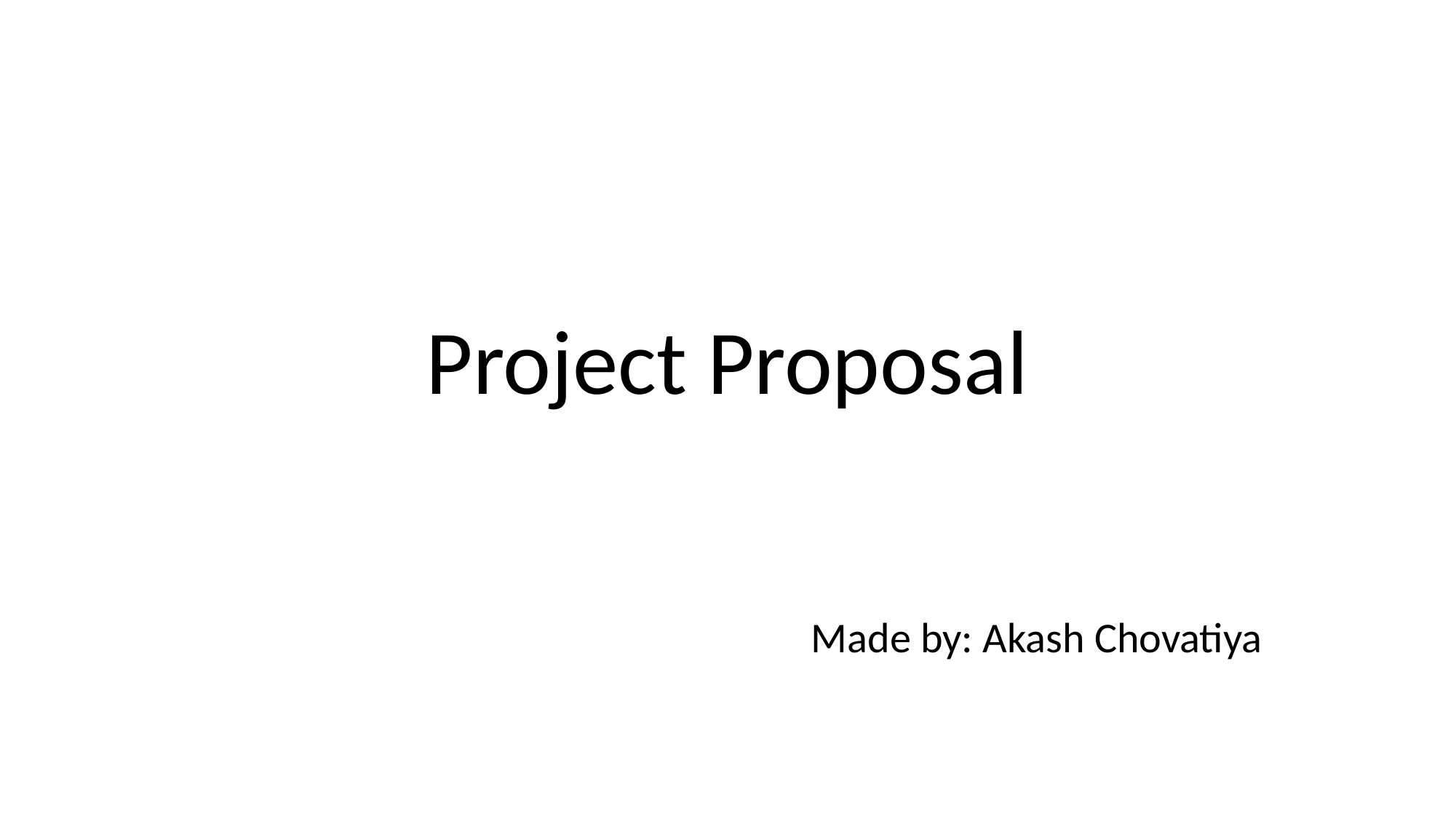

# Project Proposal
Made by: Akash Chovatiya